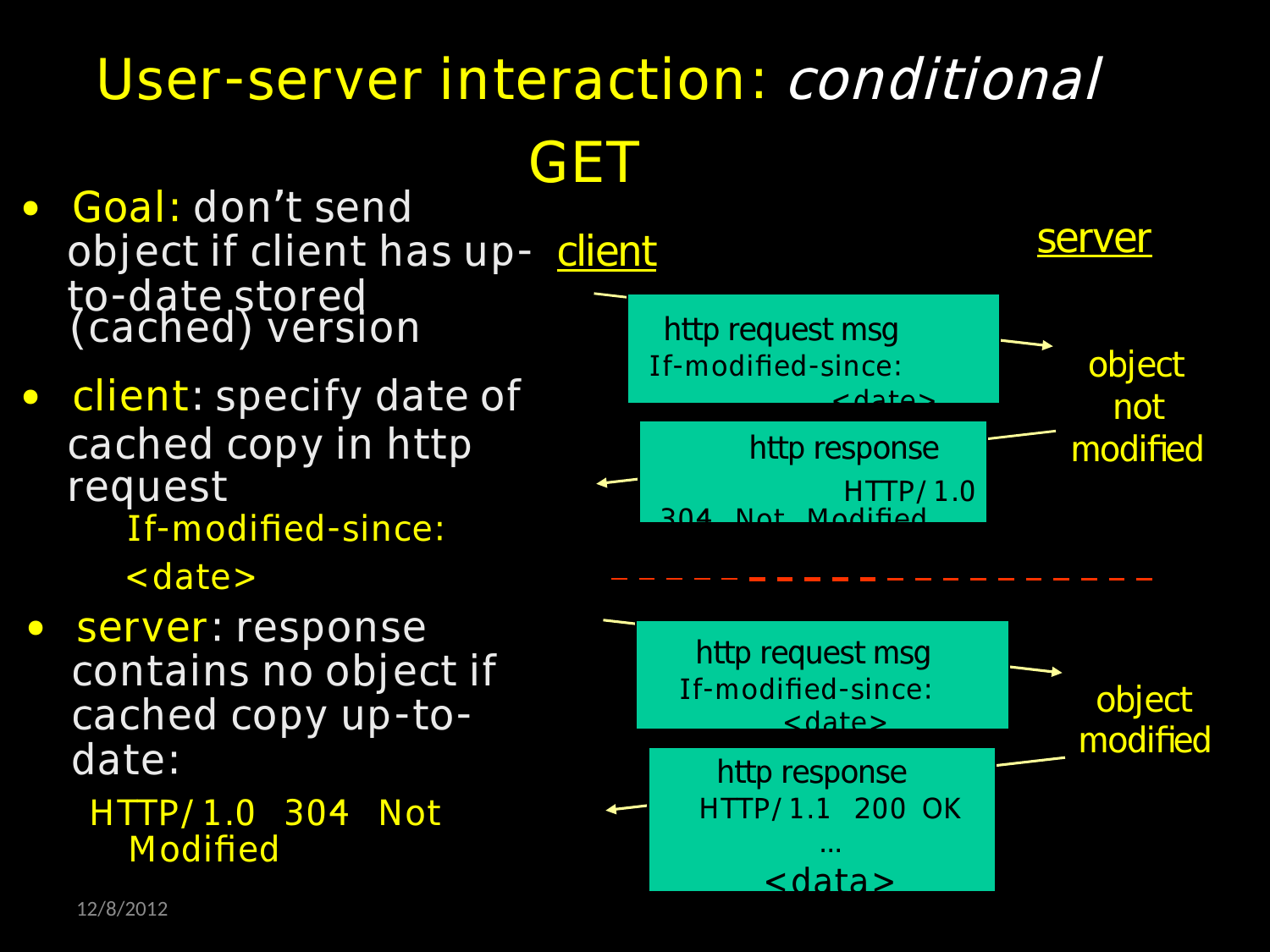

User-server interaction: conditional
			GET
•   Goal: don’t send
	object if client has up-  client
	to-date stored
						http request msg
				If-modified-since:
•   client: specify date of                                            <date>
	cached copy in http                                  http response
	request                                                                                        HTTP/1.0
					304   Not   Modified

		<date>
server

		object
			not
	modified

(cached) version

If-modified-since:

•   server: response
	contains no object if
	cached copy up-to-
	date:
		HTTP/1.0   304   Not
			Modified

	http request msg
If-modified-since:
					<date>
			http response
		HTTP/1.1   200  OK
						…
				<data>

	object
modified

12/8/2012